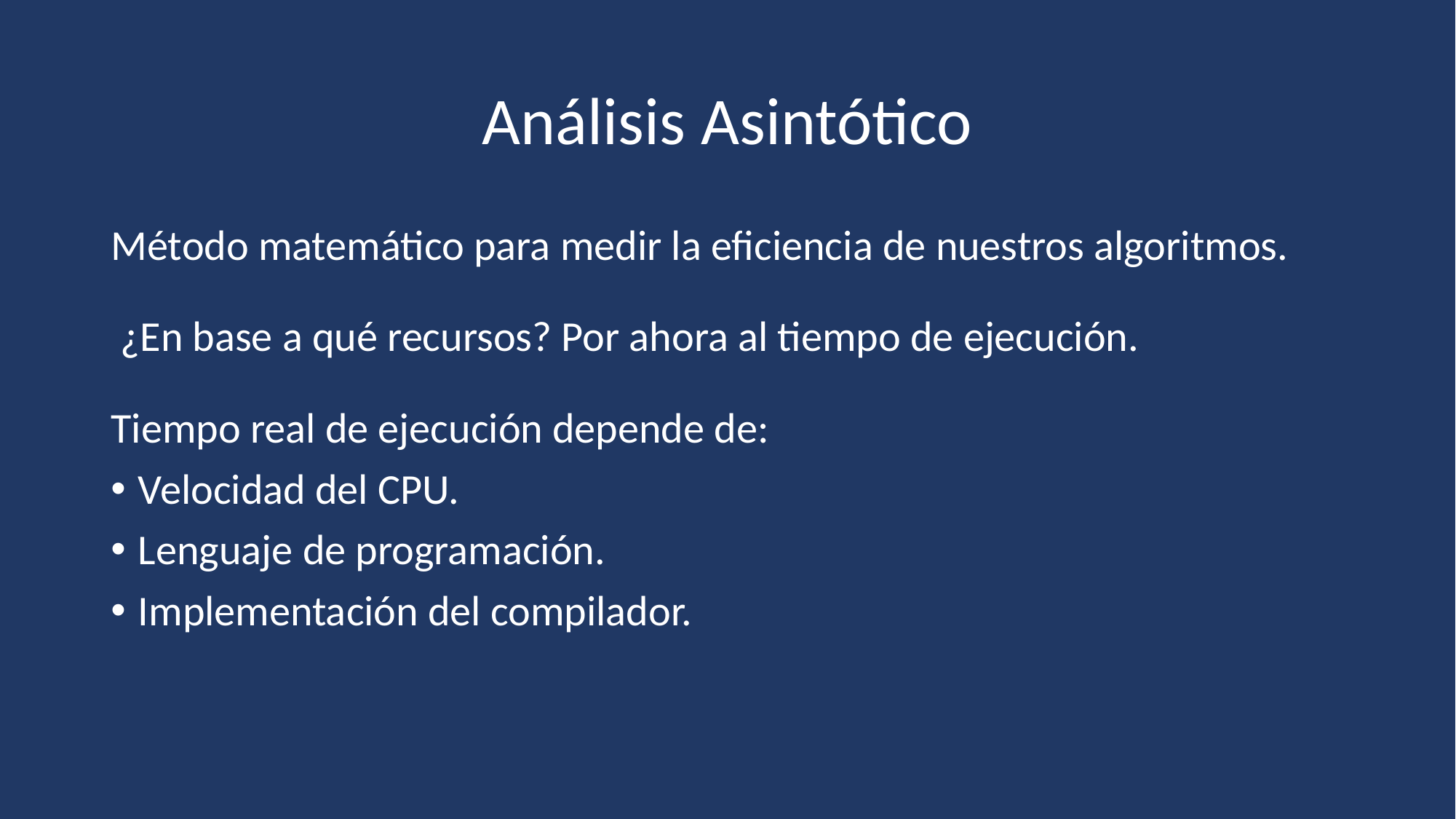

# Análisis Asintótico
Método matemático para medir la eficiencia de nuestros algoritmos.
 ¿En base a qué recursos? Por ahora al tiempo de ejecución.
Tiempo real de ejecución depende de:
Velocidad del CPU.
Lenguaje de programación.
Implementación del compilador.